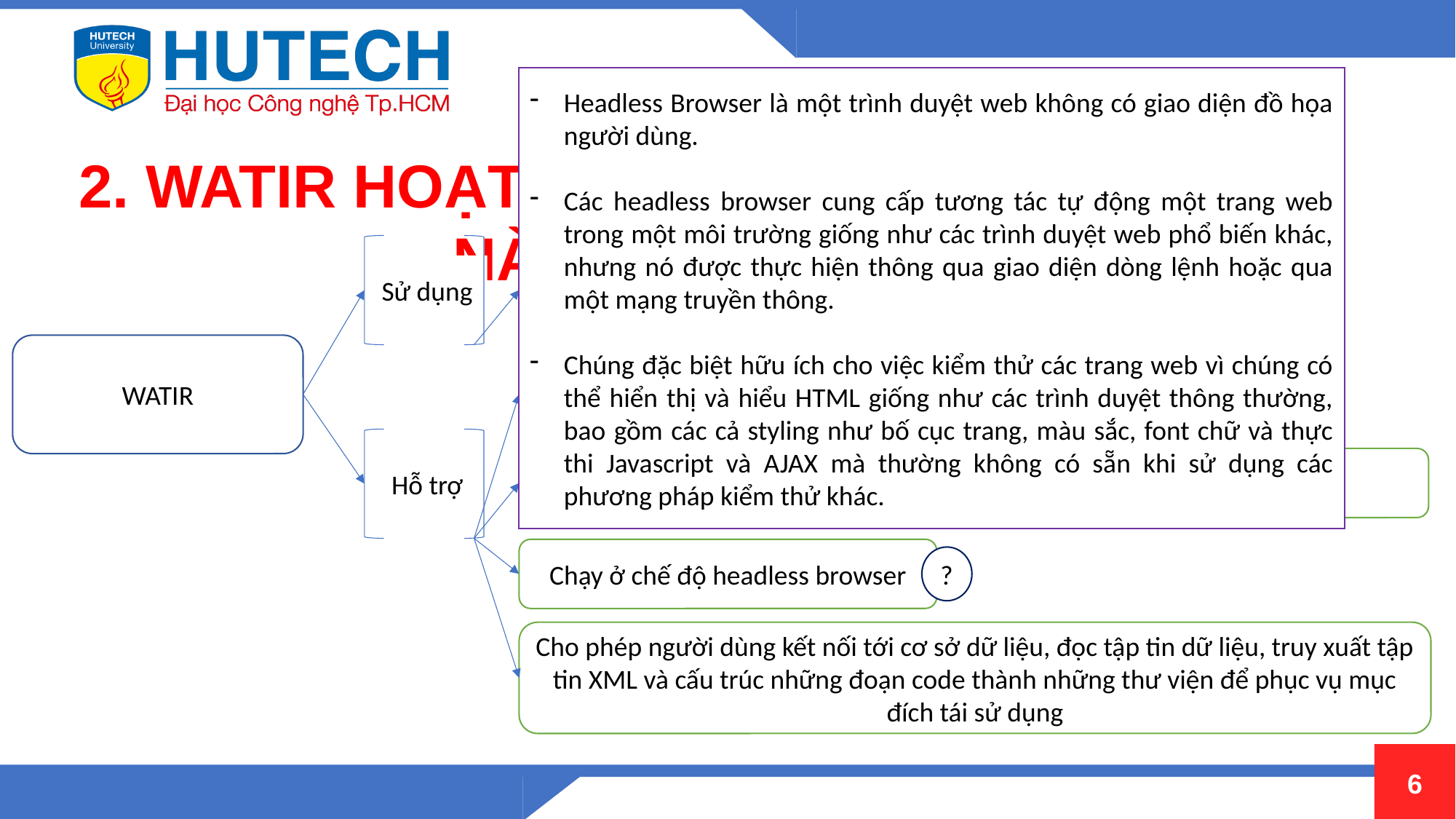

Headless Browser là một trình duyệt web không có giao diện đồ họa người dùng.

Các headless browser cung cấp tương tác tự động một trang web trong một môi trường giống như các trình duyệt web phổ biến khác, nhưng nó được thực hiện thông qua giao diện dòng lệnh hoặc qua một mạng truyền thông.

Chúng đặc biệt hữu ích cho việc kiểm thử các trang web vì chúng có thể hiển thị và hiểu HTML giống như các trình duyệt thông thường, bao gồm các cả styling như bố cục trang, màu sắc, font chữ và thực thi Javascript và AJAX mà thường không có sẵn khi sử dụng các phương pháp kiểm thử khác.
2. WATIR HOẠT ĐỘNG NHƯ THẾ NÀO ?

Sử dụng
Selenium web-driver
WATIR
Test theo hướng dữ liệu (data-driven)

Hỗ trợ
Tích hợp với các công cụ BBD như Rspec, Cucumber, Test/Unit
Chạy ở chế độ headless browser
?
Cho phép người dùng kết nối tới cơ sở dữ liệu, đọc tập tin dữ liệu, truy xuất tập tin XML và cấu trúc những đoạn code thành những thư viện để phục vụ mục đích tái sử dụng